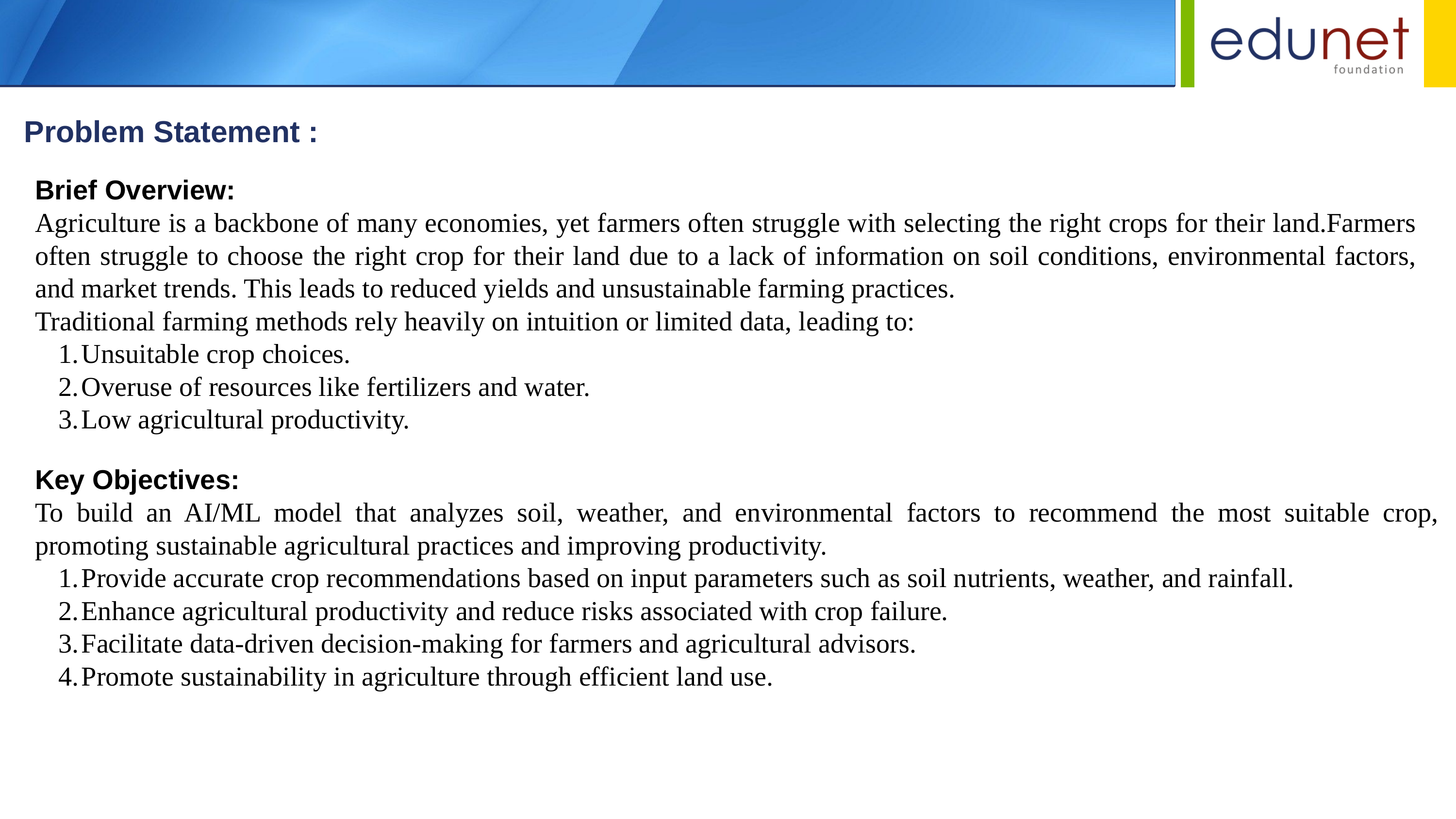

Problem Statement :

Brief Overview:
Agriculture is a backbone of many economies, yet farmers often struggle with selecting the right crops for their land.Farmers often struggle to choose the right crop for their land due to a lack of information on soil conditions, environmental factors, and market trends. This leads to reduced yields and unsustainable farming practices.
Traditional farming methods rely heavily on intuition or limited data, leading to:
Unsuitable crop choices.
Overuse of resources like fertilizers and water.
Low agricultural productivity.

Key Objectives:
To build an AI/ML model that analyzes soil, weather, and environmental factors to recommend the most suitable crop, promoting sustainable agricultural practices and improving productivity.
Provide accurate crop recommendations based on input parameters such as soil nutrients, weather, and rainfall.
Enhance agricultural productivity and reduce risks associated with crop failure.
Facilitate data-driven decision-making for farmers and agricultural advisors.
Promote sustainability in agriculture through efficient land use.